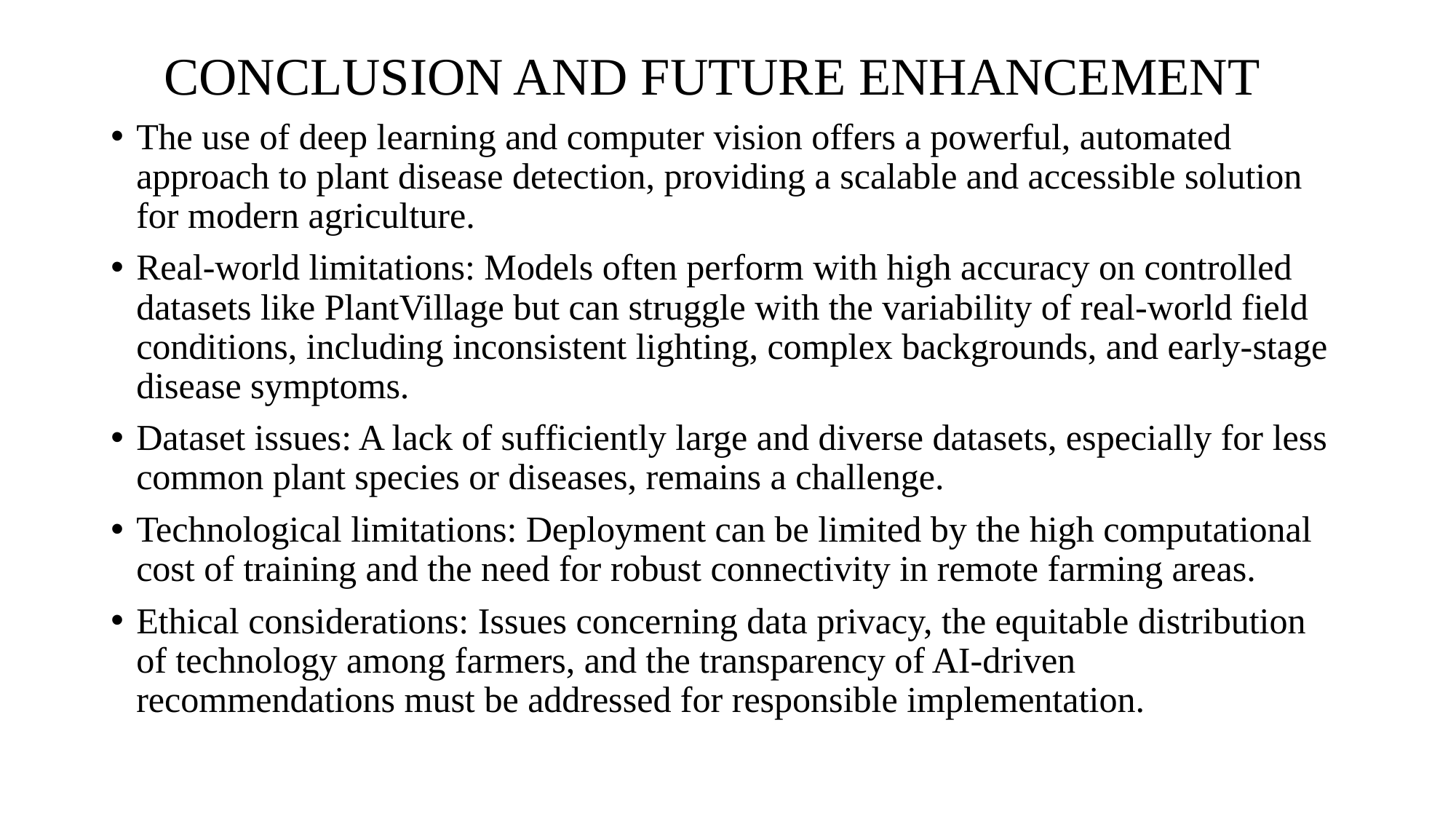

# CONCLUSION AND FUTURE ENHANCEMENT
The use of deep learning and computer vision offers a powerful, automated approach to plant disease detection, providing a scalable and accessible solution for modern agriculture.
Real-world limitations: Models often perform with high accuracy on controlled datasets like PlantVillage but can struggle with the variability of real-world field conditions, including inconsistent lighting, complex backgrounds, and early-stage disease symptoms.
Dataset issues: A lack of sufficiently large and diverse datasets, especially for less common plant species or diseases, remains a challenge.
Technological limitations: Deployment can be limited by the high computational cost of training and the need for robust connectivity in remote farming areas.
Ethical considerations: Issues concerning data privacy, the equitable distribution of technology among farmers, and the transparency of AI-driven recommendations must be addressed for responsible implementation.